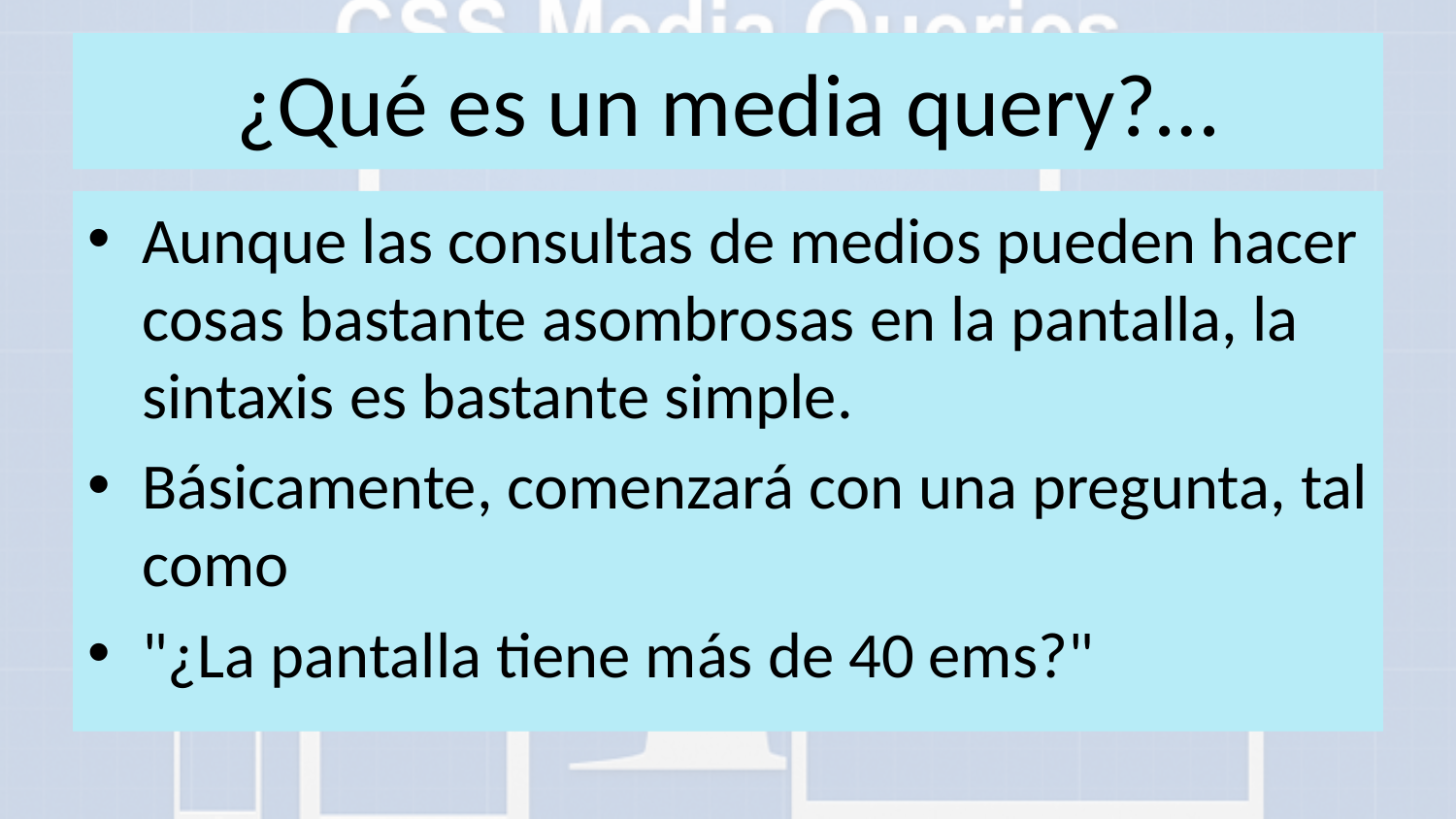

# ¿Qué es un media query?…
Aunque las consultas de medios pueden hacer cosas bastante asombrosas en la pantalla, la sintaxis es bastante simple.
Básicamente, comenzará con una pregunta, tal como
"¿La pantalla tiene más de 40 ems?"